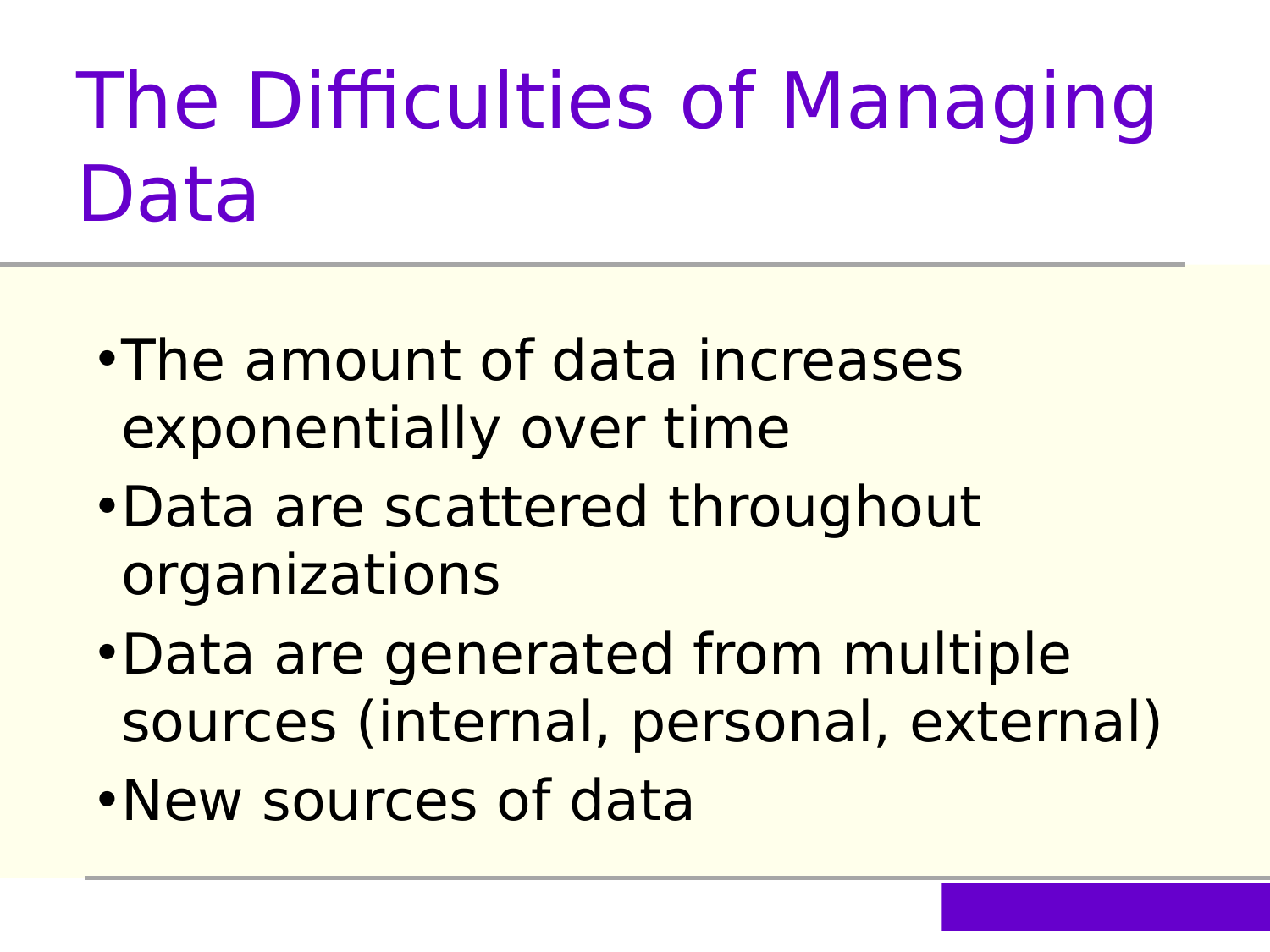

The Difficulties of Managing Data
The amount of data increases exponentially over time
Data are scattered throughout organizations
Data are generated from multiple sources (internal, personal, external)
New sources of data